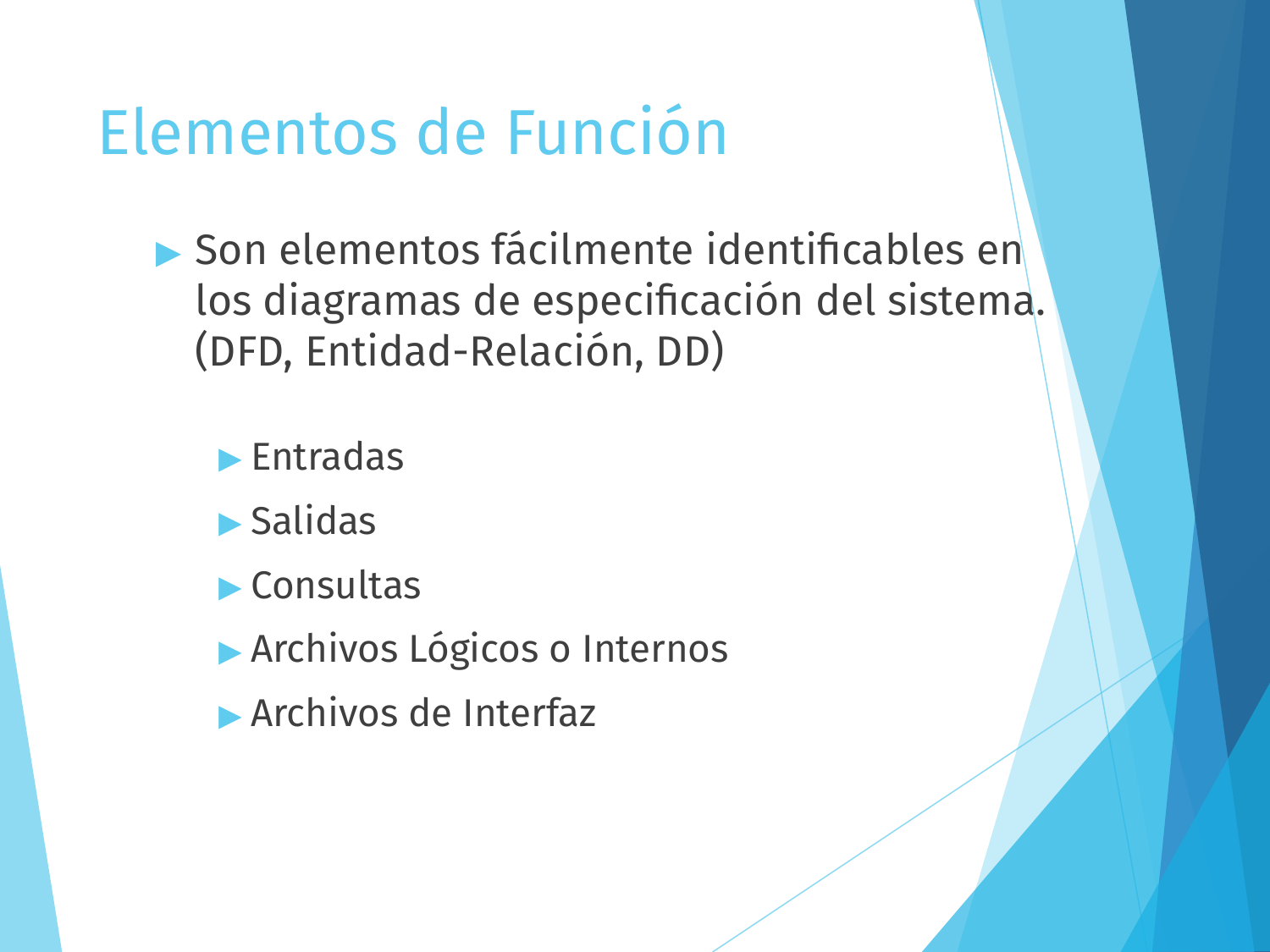

# Elementos de Función
Son elementos fácilmente identificables en los diagramas de especificación del sistema. (DFD, Entidad-Relación, DD)

Entradas
Salidas
Consultas
Archivos Lógicos o Internos
Archivos de Interfaz